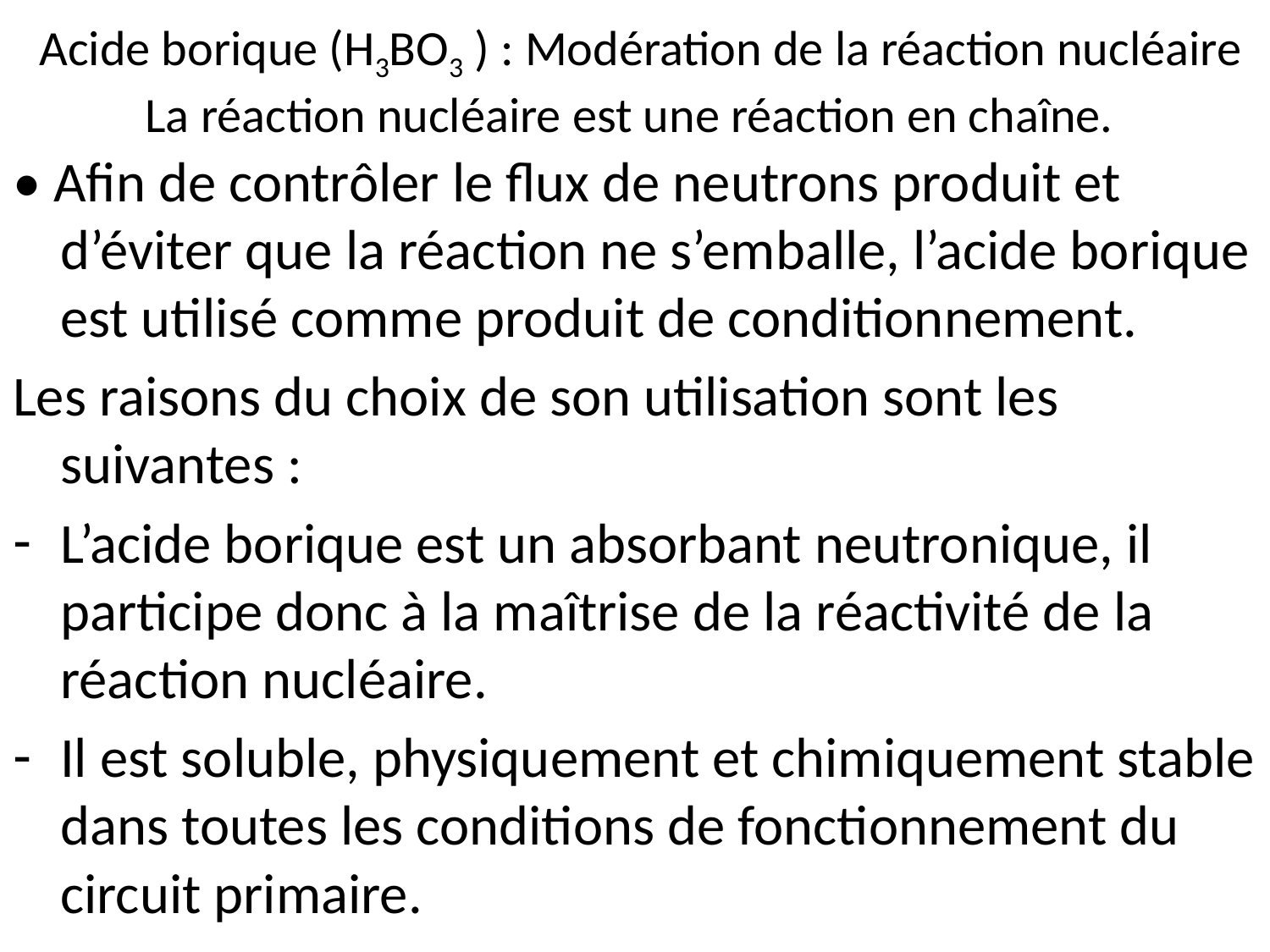

# Acide borique (H3BO3 ) : Modération de la réaction nucléaire La réaction nucléaire est une réaction en chaîne.
• Afin de contrôler le flux de neutrons produit et d’éviter que la réaction ne s’emballe, l’acide borique est utilisé comme produit de conditionnement.
Les raisons du choix de son utilisation sont les suivantes :
L’acide borique est un absorbant neutronique, il participe donc à la maîtrise de la réactivité de la réaction nucléaire.
Il est soluble, physiquement et chimiquement stable dans toutes les conditions de fonctionnement du circuit primaire.